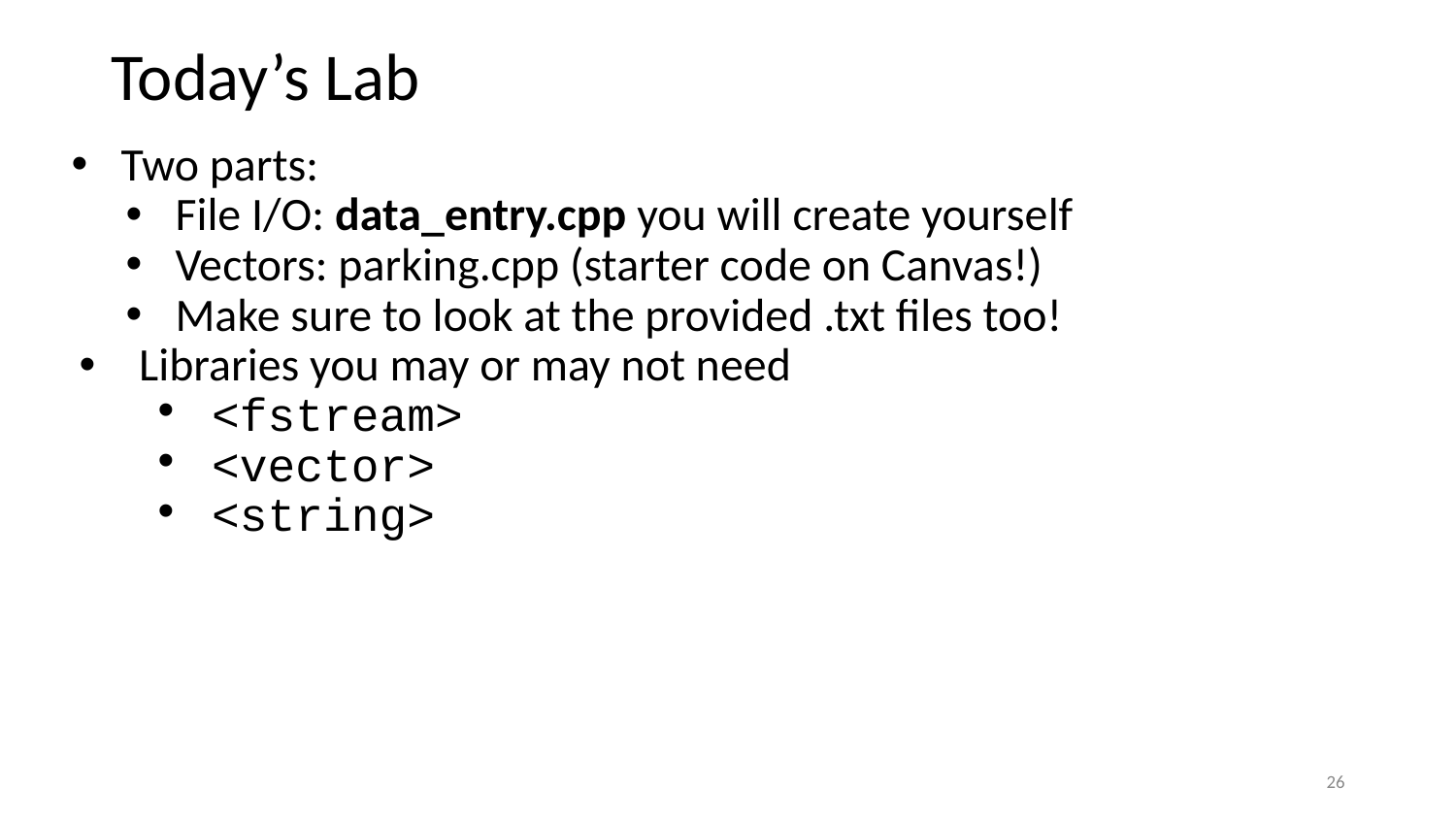

# Today’s Lab
Two parts:
File I/O: data_entry.cpp you will create yourself
Vectors: parking.cpp (starter code on Canvas!)
Make sure to look at the provided .txt files too!
Libraries you may or may not need
<fstream>
<vector>
<string>

26